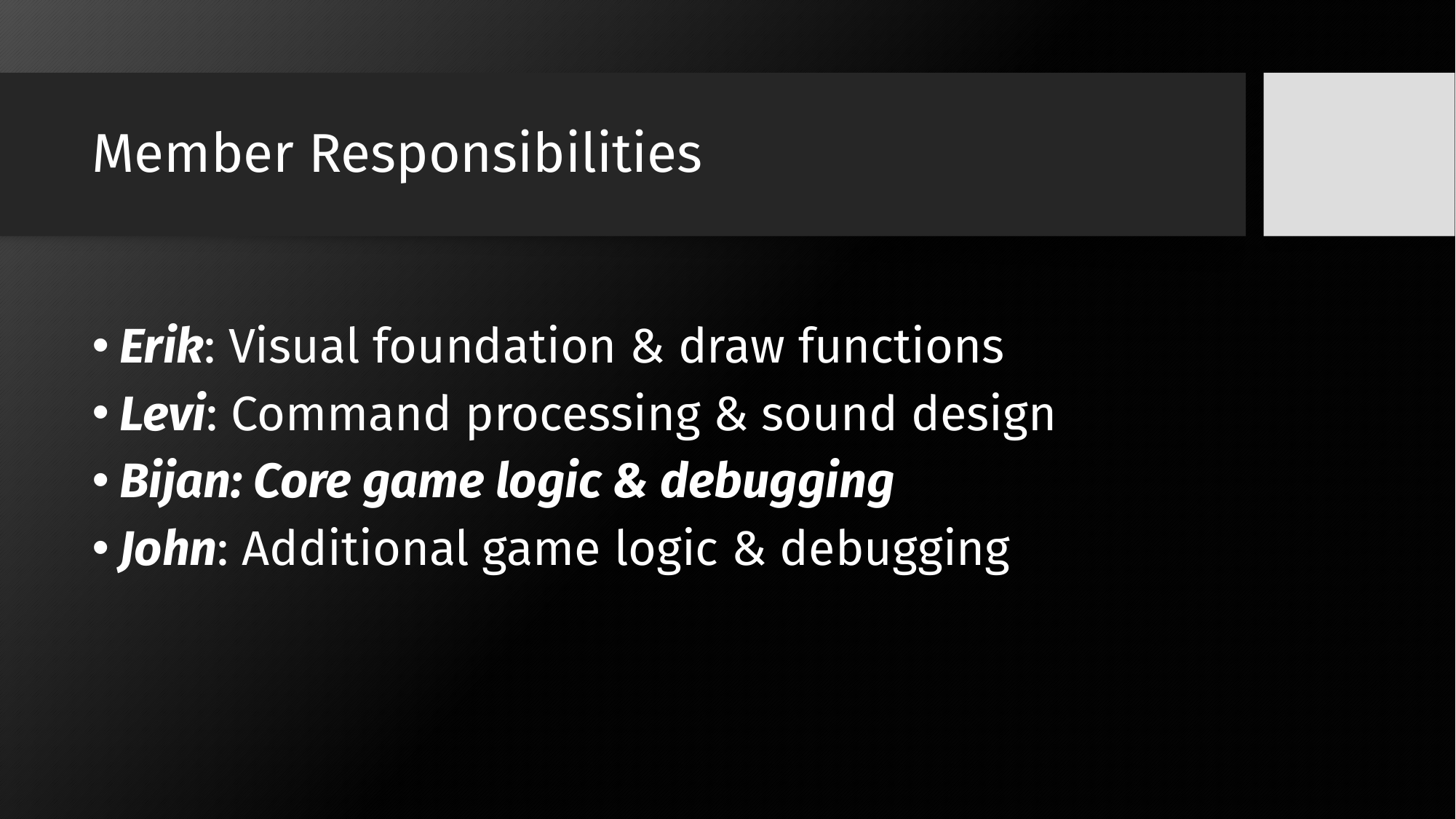

# Member Responsibilities
Erik: Visual foundation & draw functions
Levi: Command processing & sound design
Bijan: Core game logic & debugging
John: Additional game logic & debugging